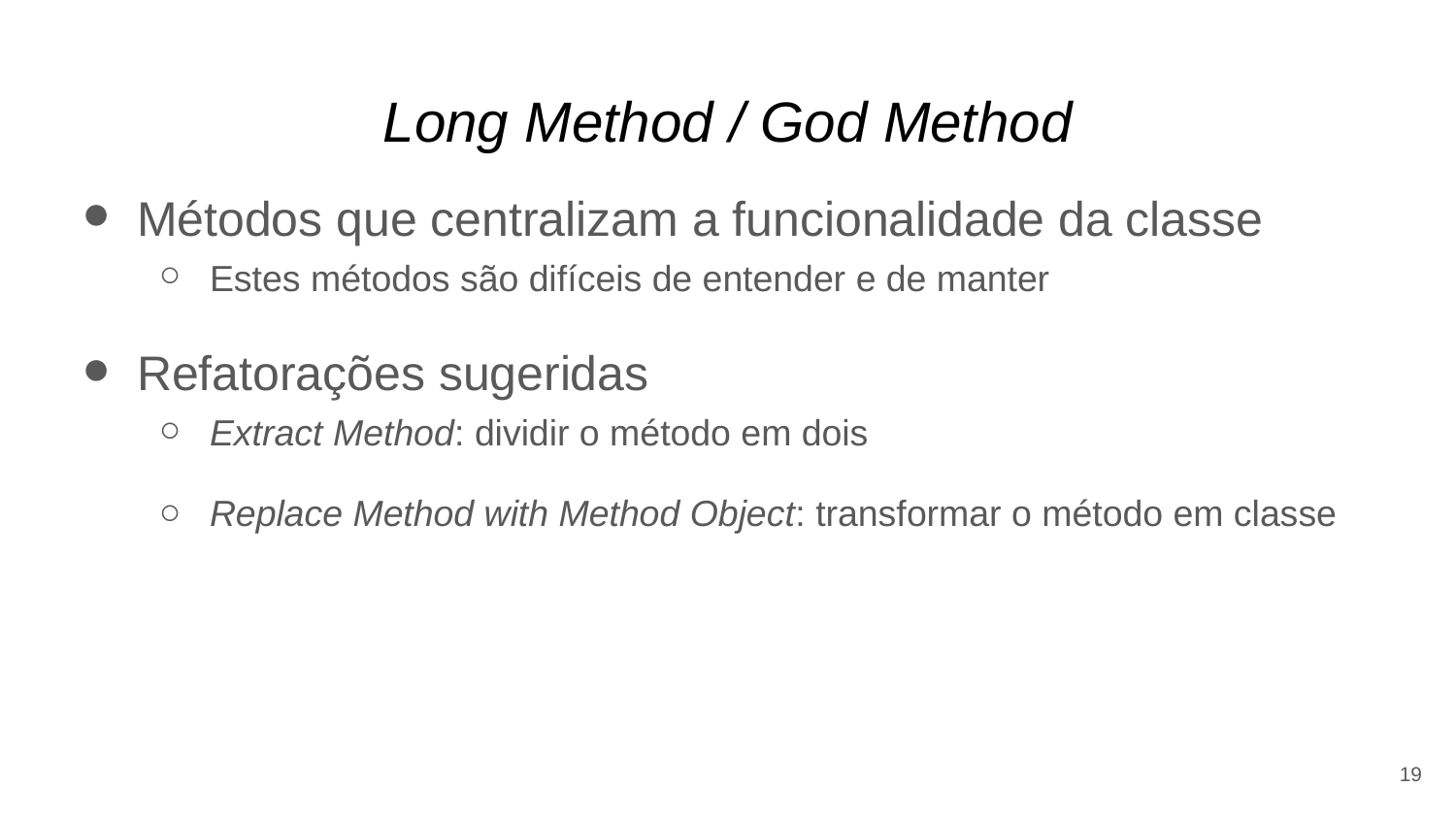

# Long Method / God Method
Métodos que centralizam a funcionalidade da classe
Estes métodos são difíceis de entender e de manter

Refatorações sugeridas
Extract Method: dividir o método em dois
Replace Method with Method Object: transformar o método em classe
19